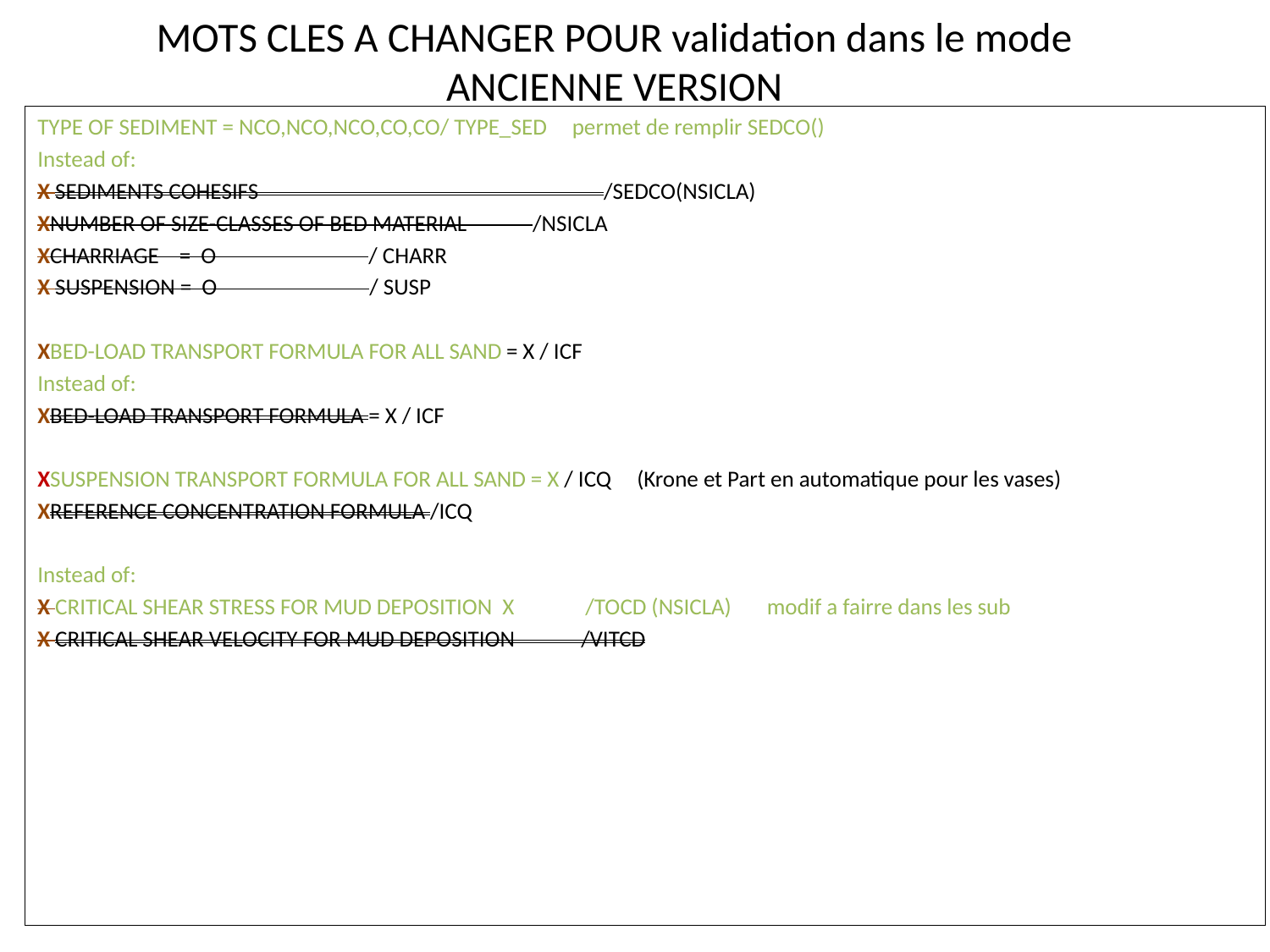

# MOTS CLES A CHANGER POUR validation dans le mode ANCIENNE VERSION
TYPE OF SEDIMENT = NCO,NCO,NCO,CO,CO/ TYPE_SED     permet de remplir SEDCO()
Instead of:
X SEDIMENTS COHESIFS                                                                    /SEDCO(NSICLA)
XNUMBER OF SIZE-CLASSES OF BED MATERIAL             /NSICLA
XCHARRIAGE    =  O                              / CHARR
X SUSPENSION =  O                              / SUSP

XBED-LOAD TRANSPORT FORMULA FOR ALL SAND = X / ICF
Instead of:
XBED-LOAD TRANSPORT FORMULA = X / ICF

XSUSPENSION TRANSPORT FORMULA FOR ALL SAND = X / ICQ     (Krone et Part en automatique pour les vases)
XREFERENCE CONCENTRATION FORMULA /ICQ

Instead of:
X CRITICAL SHEAR STRESS FOR MUD DEPOSITION  X              /TOCD (NSICLA)       modif a fairre dans les sub
X CRITICAL SHEAR VELOCITY FOR MUD DEPOSITION             /VITCD